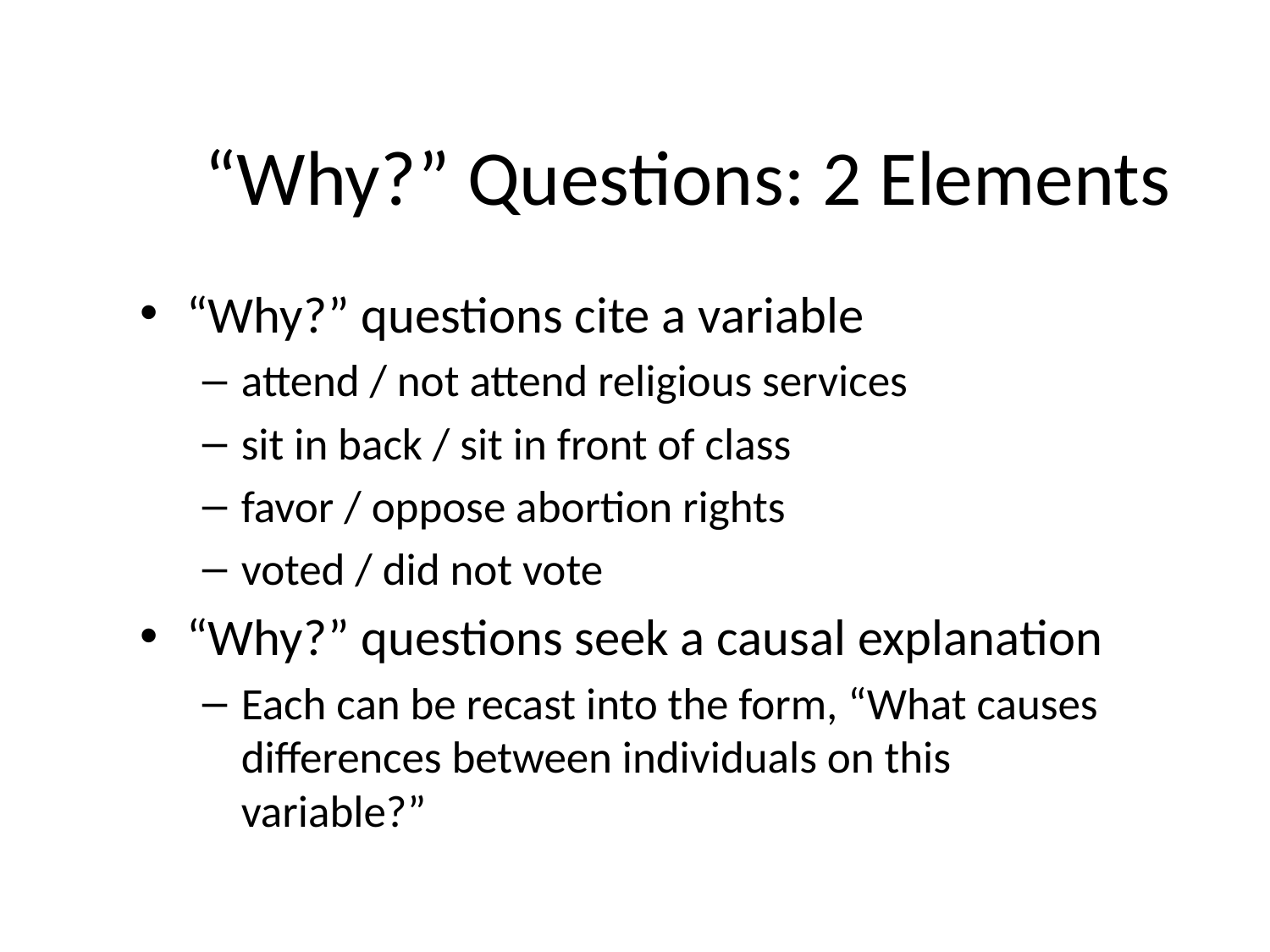

# “Why?” Questions: 2 Elements
“Why?” questions cite a variable
attend / not attend religious services
sit in back / sit in front of class
favor / oppose abortion rights
voted / did not vote
“Why?” questions seek a causal explanation
Each can be recast into the form, “What causes differences between individuals on this variable?”